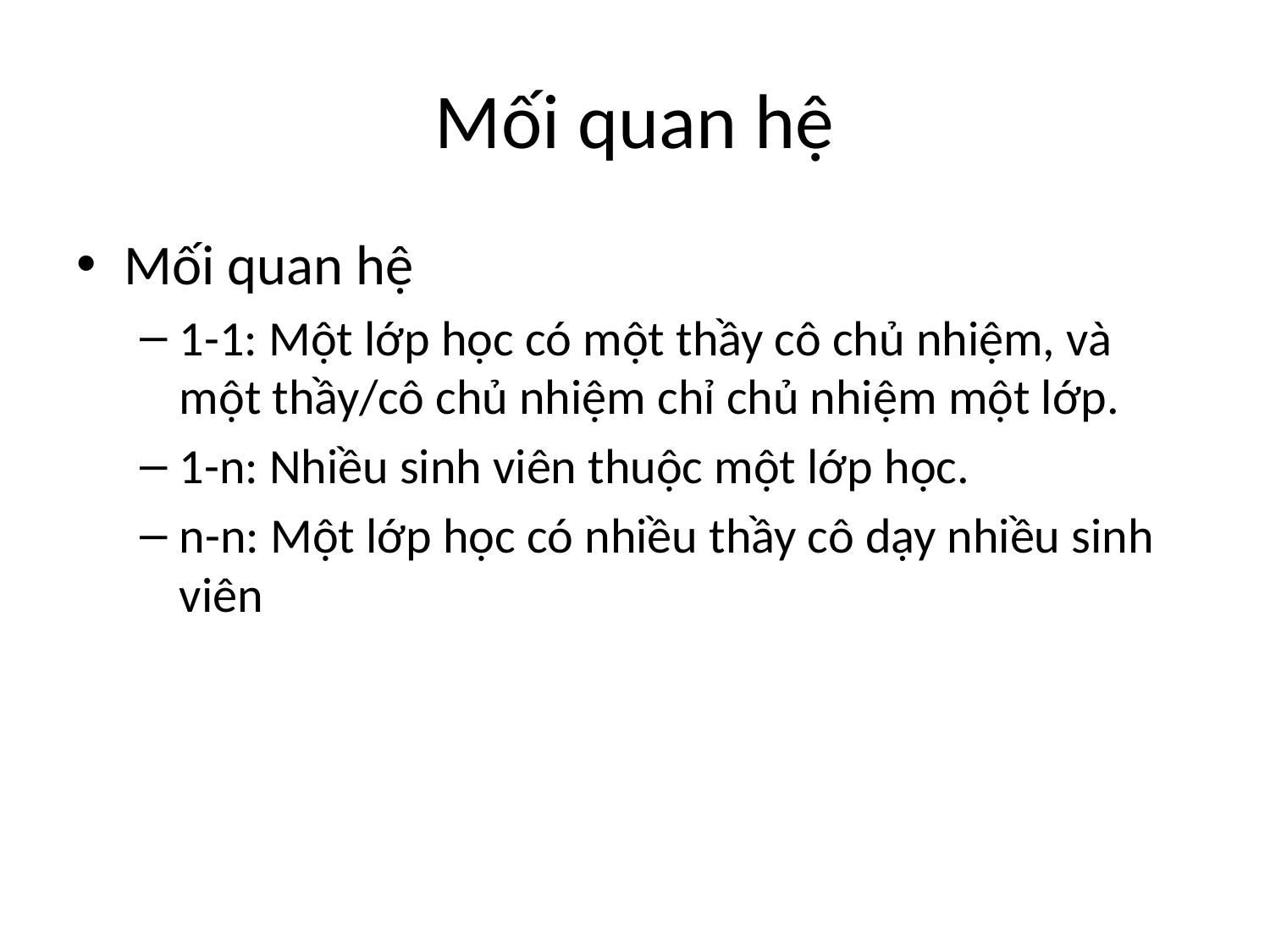

# Mối quan hệ
Mối quan hệ
1-1: Một lớp học có một thầy cô chủ nhiệm, và một thầy/cô chủ nhiệm chỉ chủ nhiệm một lớp.
1-n: Nhiều sinh viên thuộc một lớp học.
n-n: Một lớp học có nhiều thầy cô dạy nhiều sinh viên